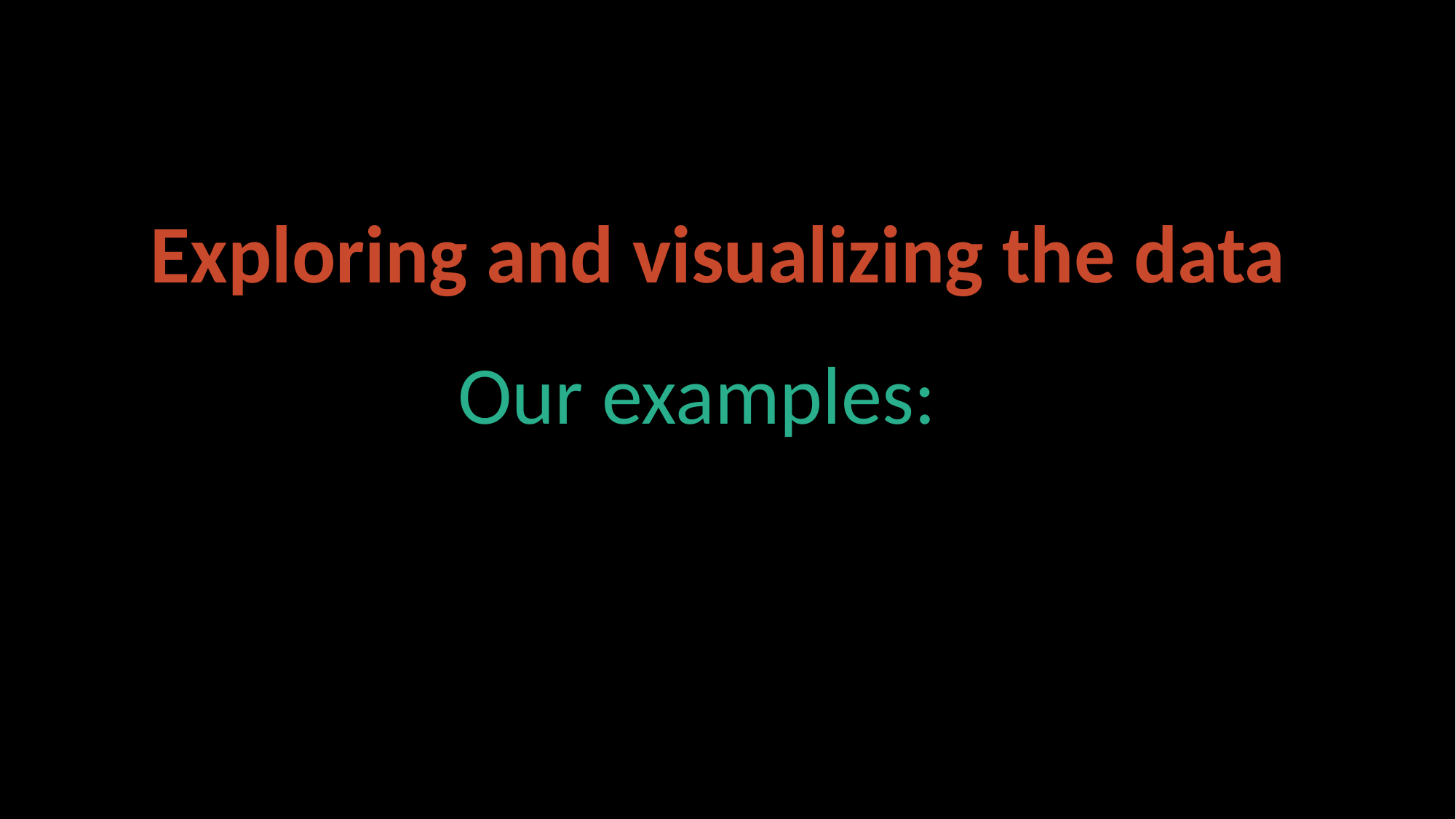

Exploring and visualizing the data
Our examples: